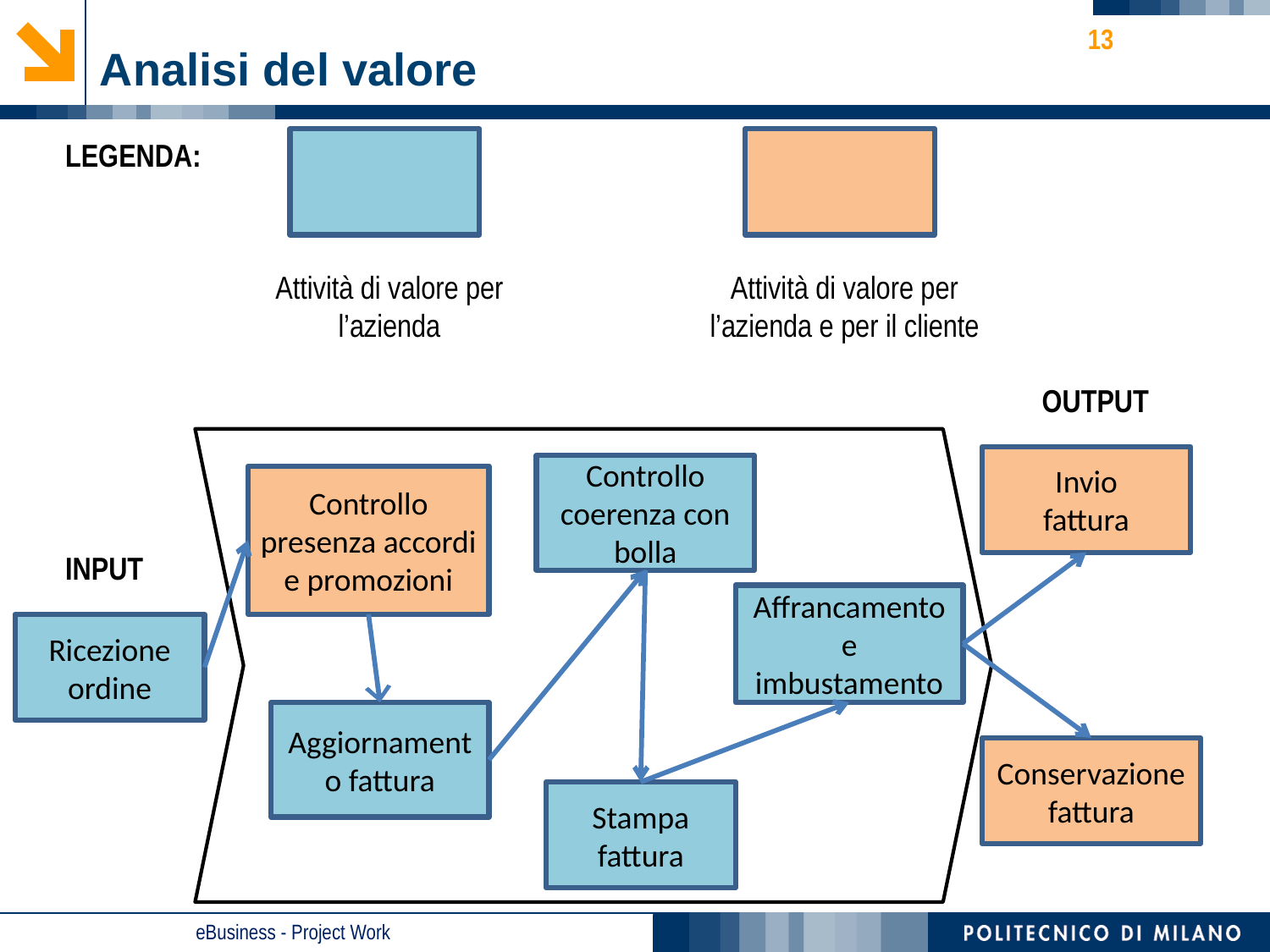

13
# Analisi del valore
LEGENDA:

Attività di valore per l’azienda
Attività di valore per l’azienda e per il cliente
OUTPUT

Invio
fattura
Controllo coerenza con bolla
Controllo presenza accordi e promozioni
INPUT
Affrancamento e imbustamento
Ricezione
ordine
Aggiornamento fattura
Conservazione fattura
Stampa fattura